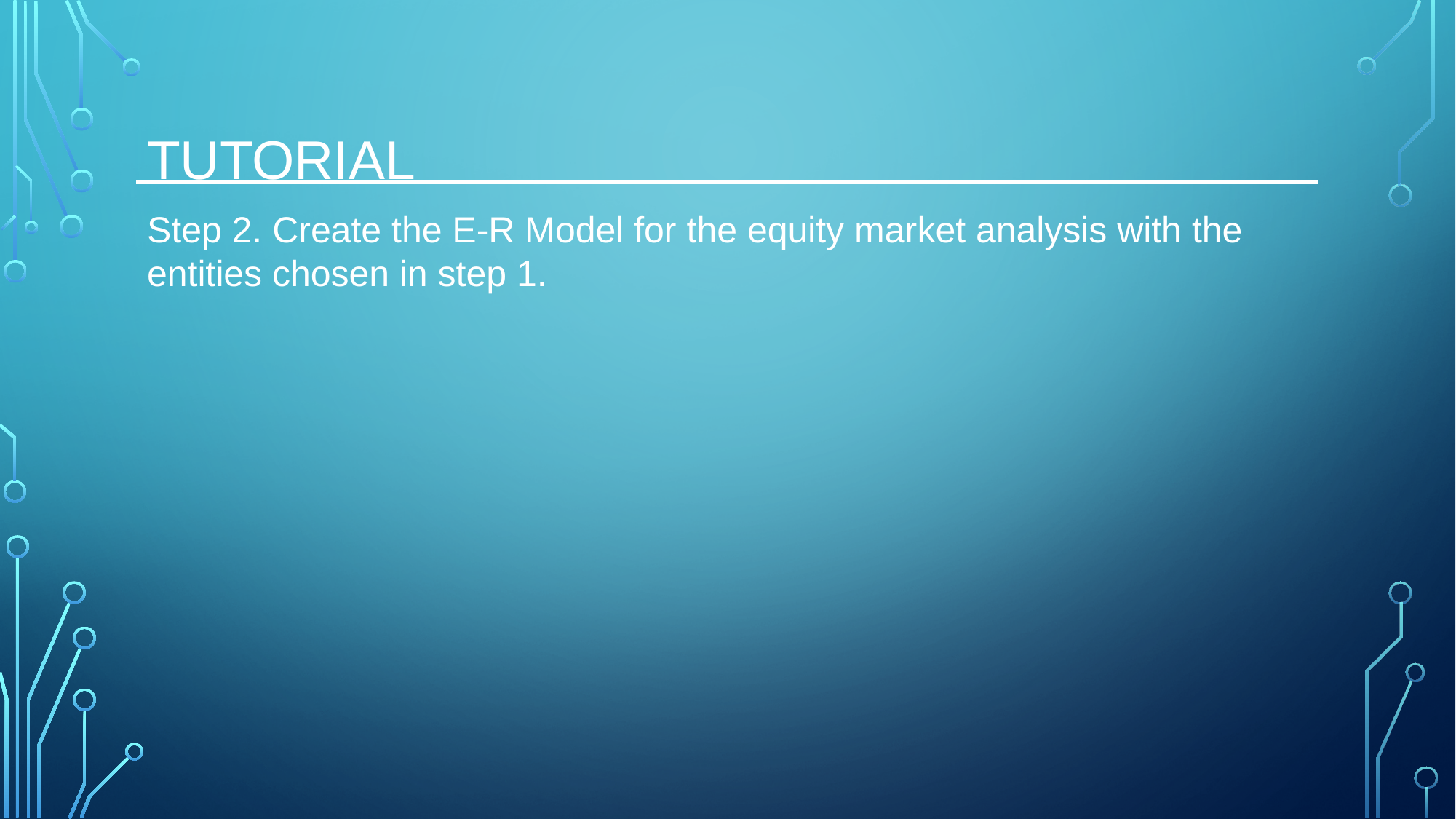

# tutorial
Step 2. Create the E-R Model for the equity market analysis with the entities chosen in step 1.